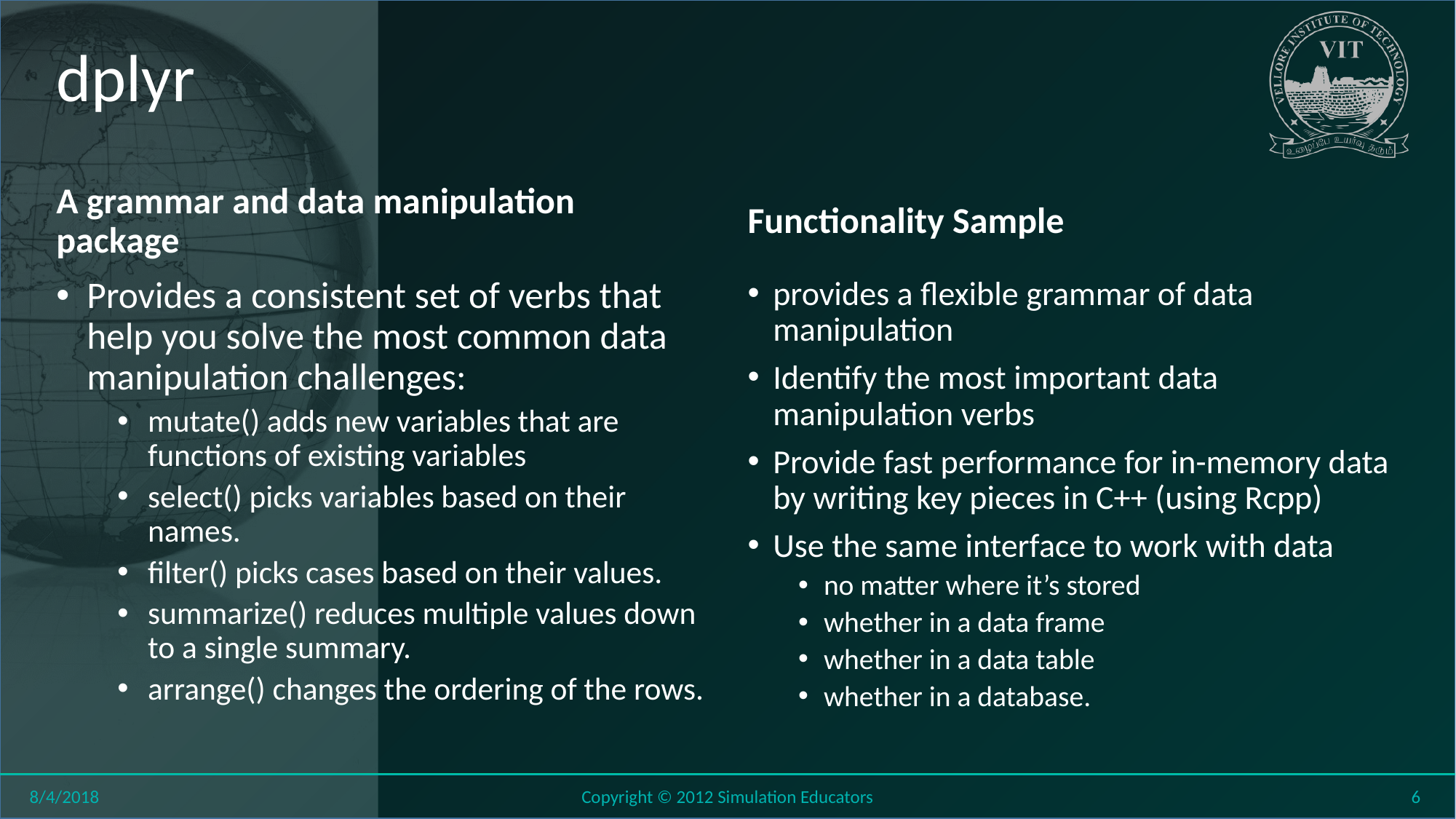

# dplyr
A grammar and data manipulation package
Functionality Sample
Provides a consistent set of verbs that help you solve the most common data manipulation challenges:
mutate() adds new variables that are functions of existing variables
select() picks variables based on their names.
filter() picks cases based on their values.
summarize() reduces multiple values down to a single summary.
arrange() changes the ordering of the rows.

provides a ﬂexible grammar of data manipulation
Identify the most important data manipulation verbs
Provide fast performance for in-memory data by writing key pieces in C++ (using Rcpp)
Use the same interface to work with data
no matter where it’s stored
whether in a data frame
whether in a data table
whether in a database.

8/4/2018
Copyright © 2012 Simulation Educators
6